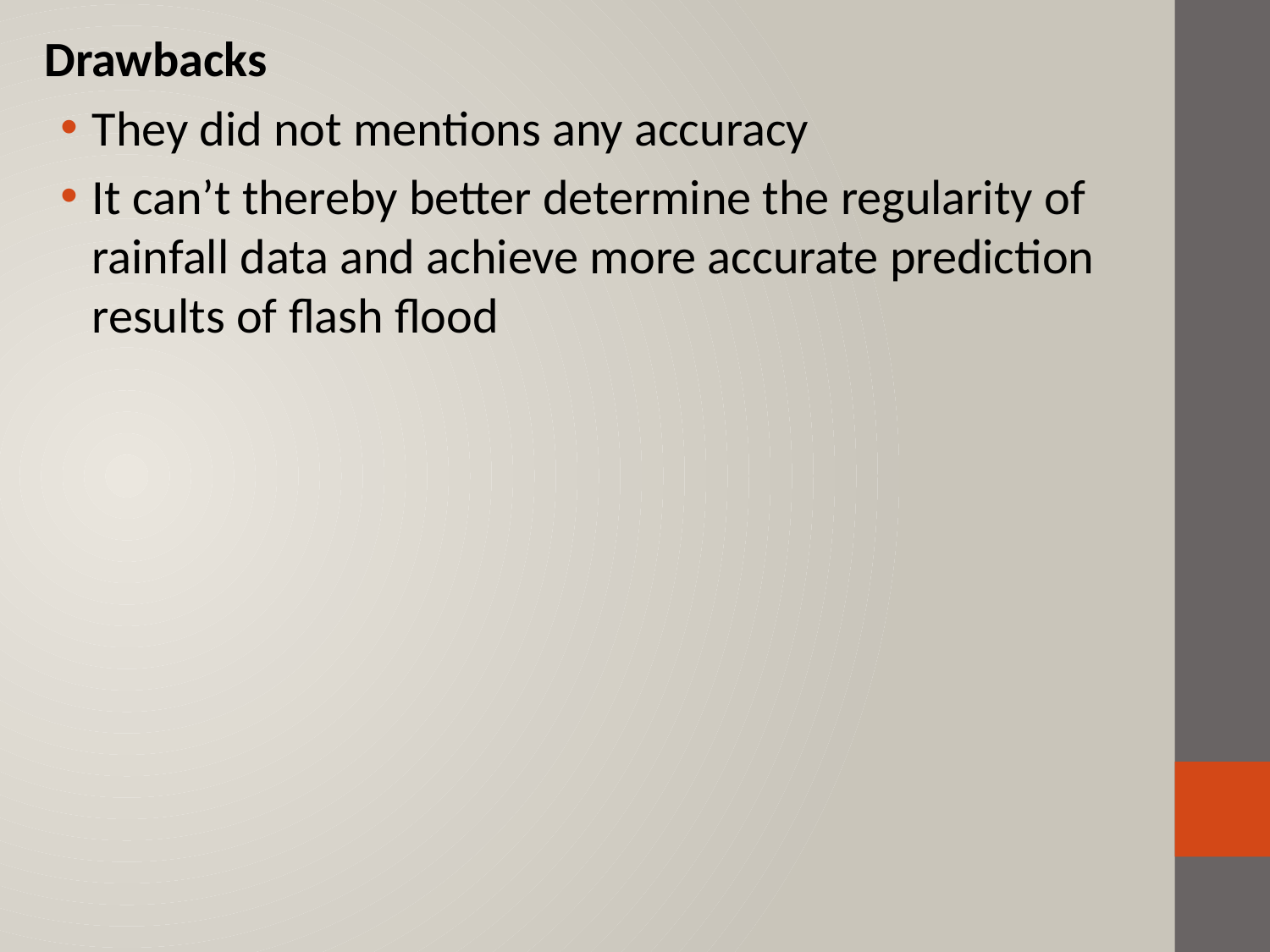

Drawbacks
They did not mentions any accuracy
It can’t thereby better determine the regularity of rainfall data and achieve more accurate prediction results of flash flood